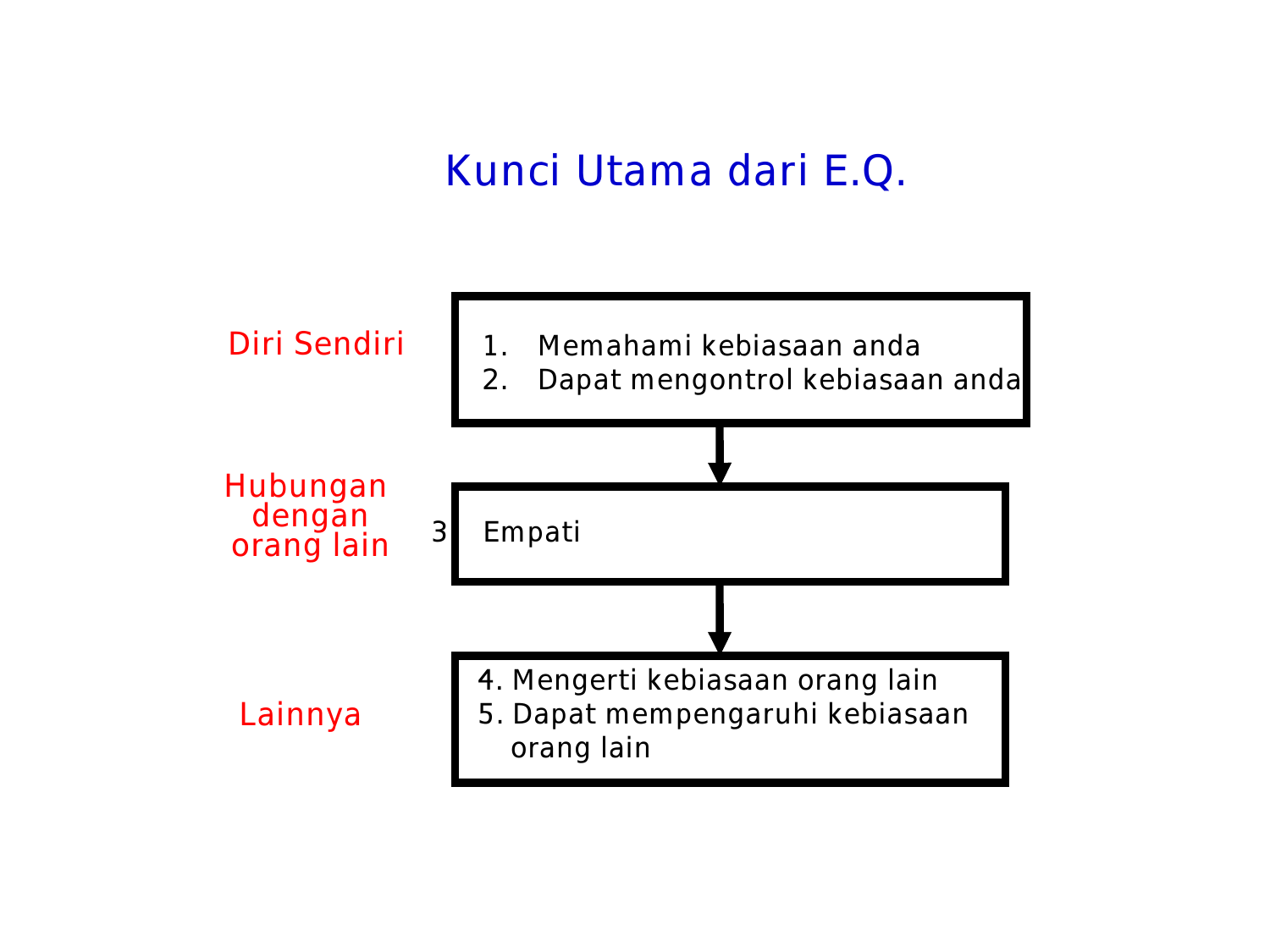

Kunci Utama dari E.Q.

Diri Sendiri
 Memahami kebiasaan anda
 Dapat mengontrol kebiasaan anda

Hubungan
 dengan
 orang lain

3.   Empati

4. Mengerti kebiasaan orang lain
5. Dapat mempengaruhi kebiasaan
    orang lain
Lainnya
LDKJFAK